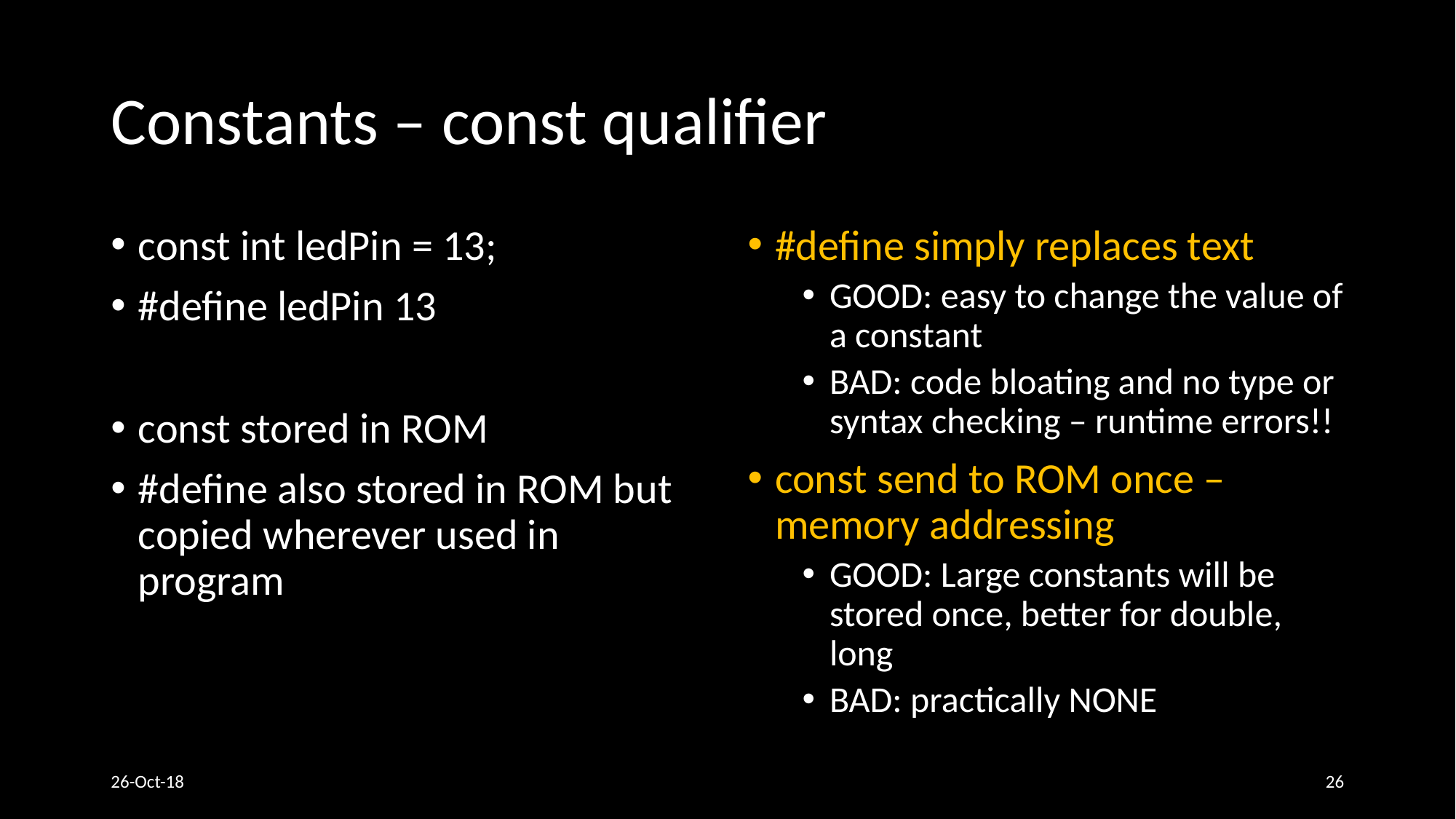

# Constants – const qualifier
const int ledPin = 13;
#define ledPin 13

const stored in ROM
#define also stored in ROM but copied wherever used in program
#define simply replaces text
GOOD: easy to change the value of a constant
BAD: code bloating and no type or syntax checking – runtime errors!!
const send to ROM once – memory addressing
GOOD: Large constants will be stored once, better for double, long
BAD: practically NONE
26-Oct-18
26